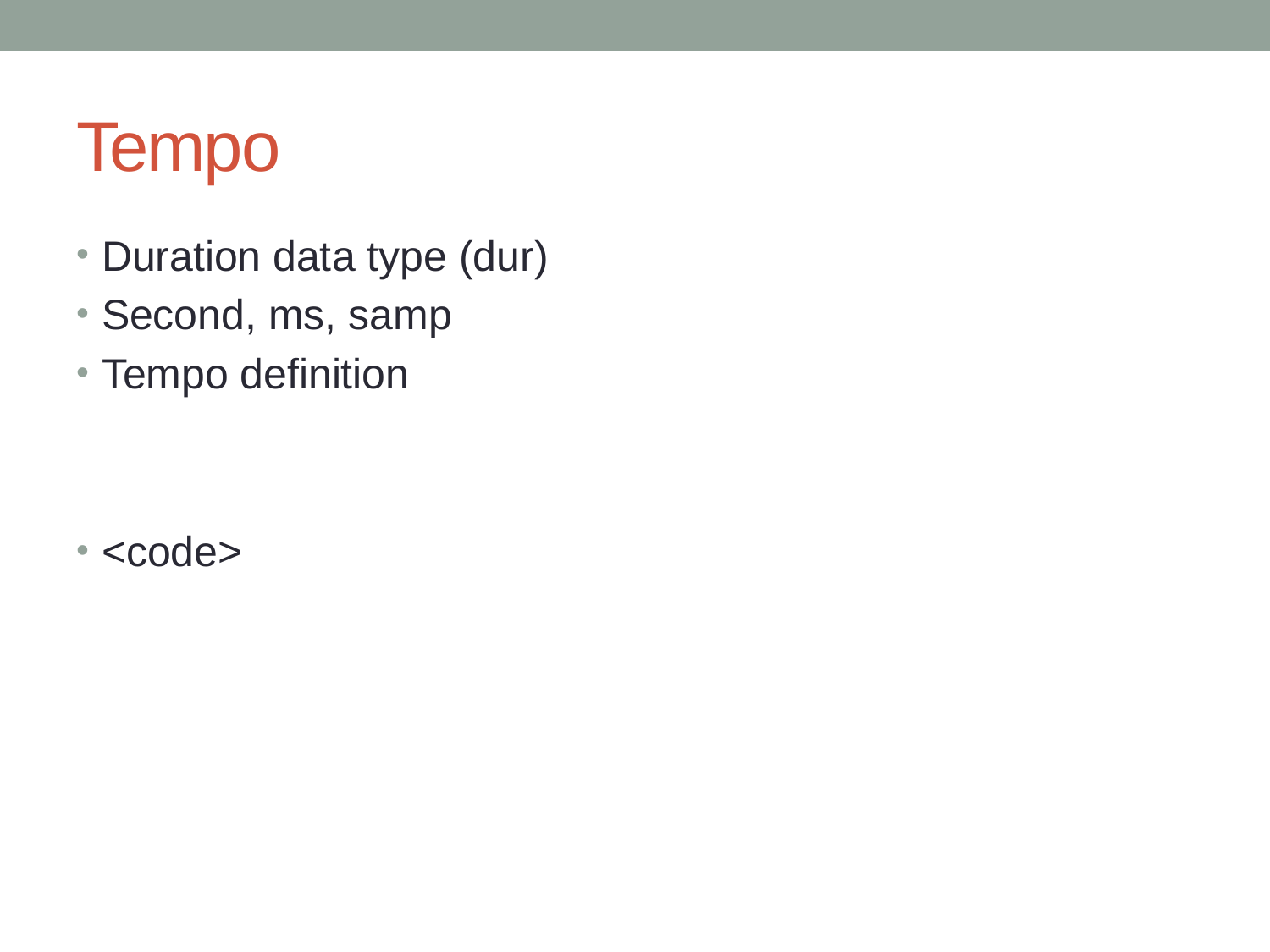

# Tempo
Duration data type (dur)
Second, ms, samp
Tempo definition

<code>